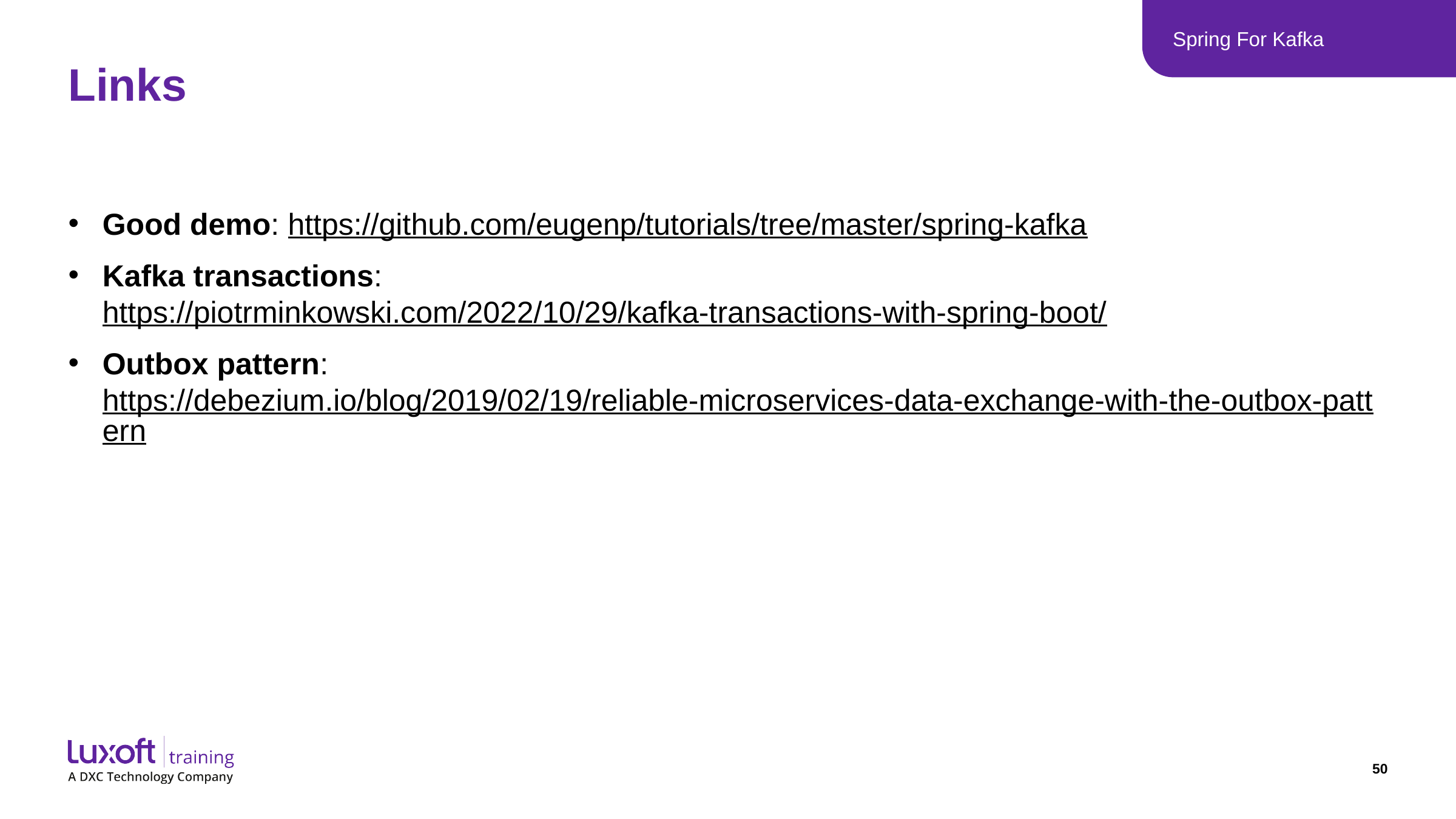

Spring For Kafka
# Links
Good demo: https://github.com/eugenp/tutorials/tree/master/spring-kafka
Kafka transactions: https://piotrminkowski.com/2022/10/29/kafka-transactions-with-spring-boot/
Outbox pattern: https://debezium.io/blog/2019/02/19/reliable-microservices-data-exchange-with-the-outbox-pattern